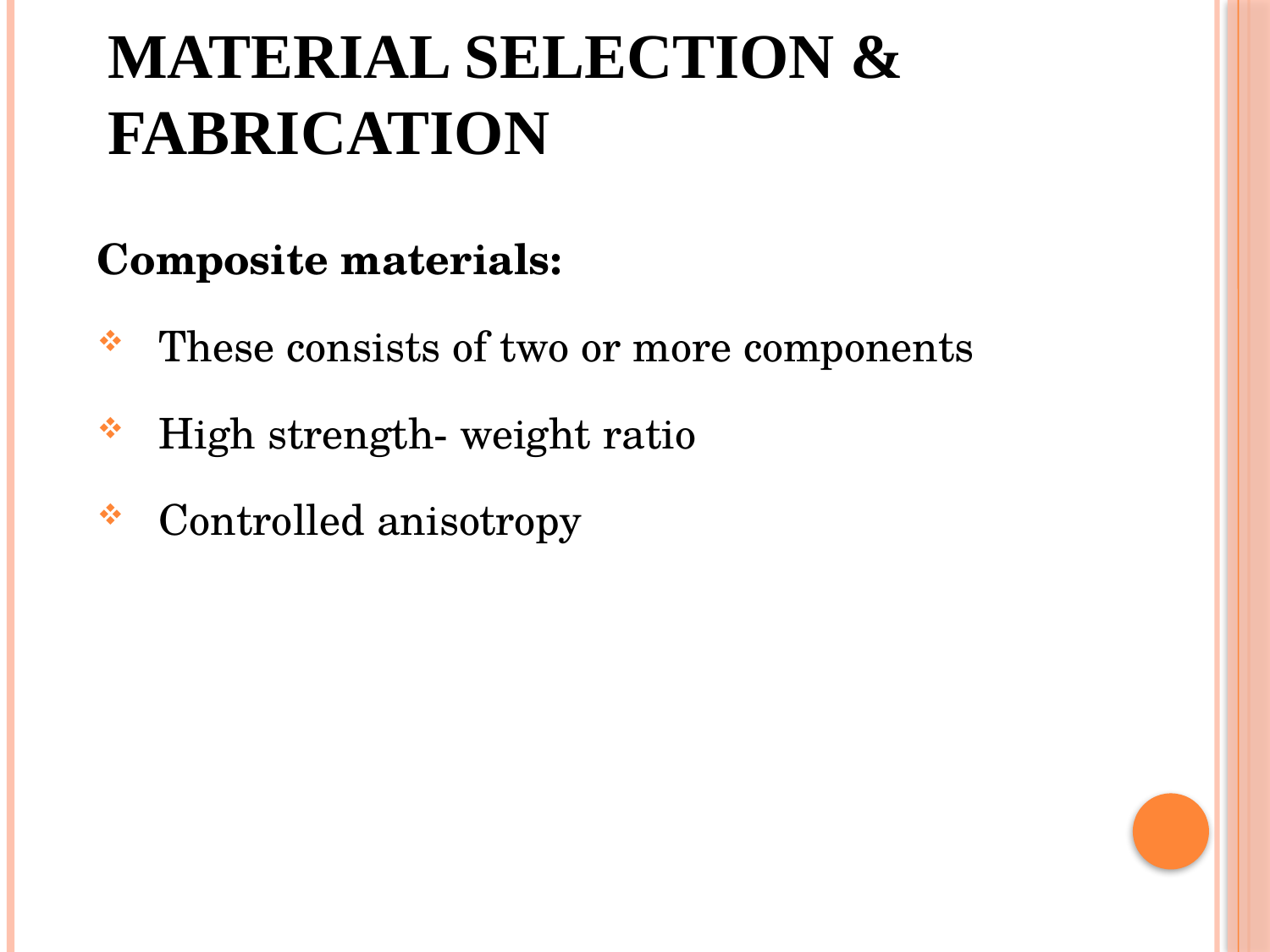

# Material selection & fabrication
Composite materials:
  These consists of two or more components
  High strength- weight ratio
  Controlled anisotropy